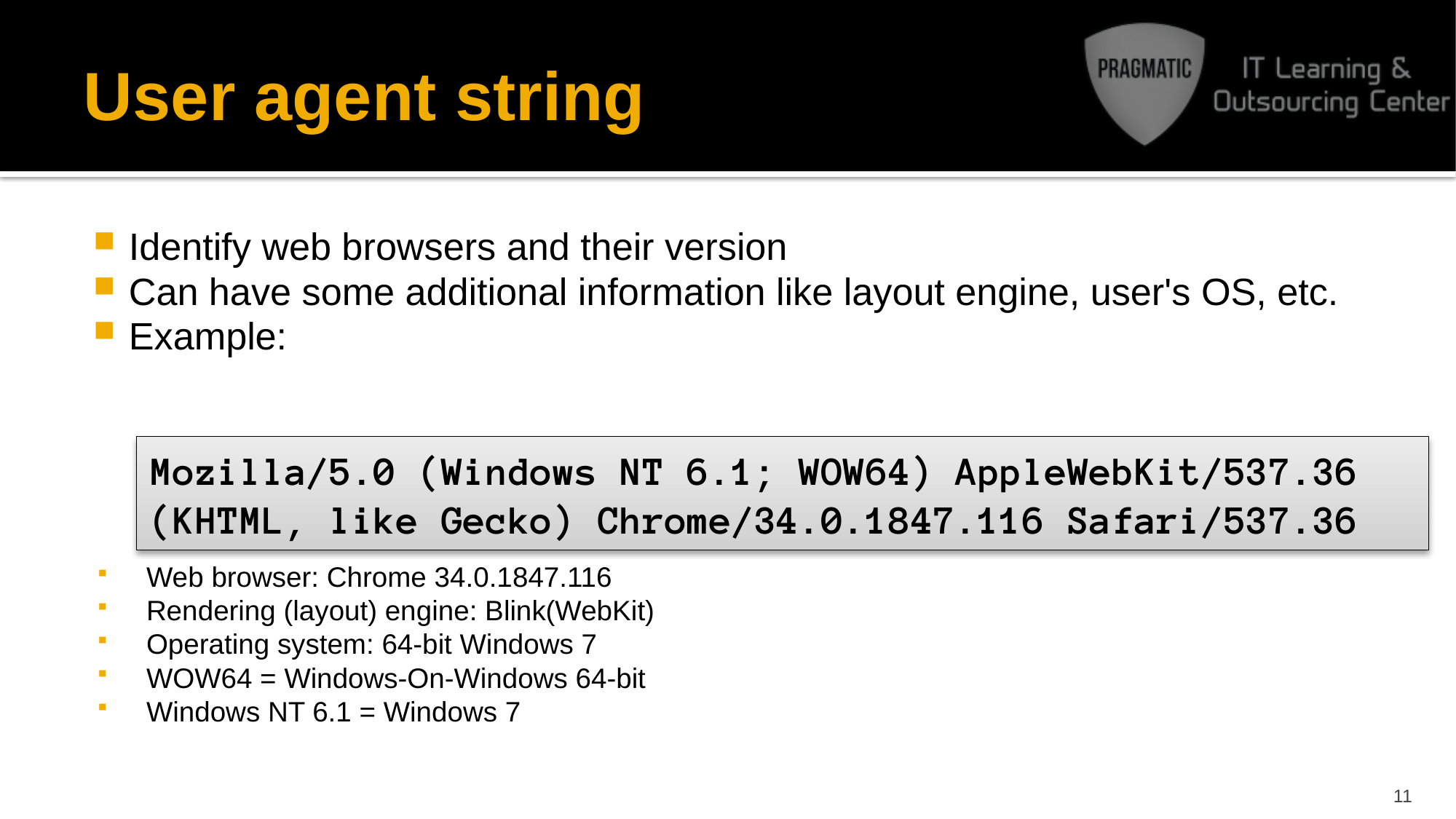

# User agent string
Identify web browsers and their version
Can have some additional information like layout engine, user's OS, etc.
Example:

Web browser: Chrome 34.0.1847.116
Rendering (layout) engine: Blink(WebKit)
Operating system: 64-bit Windows 7
WOW64 = Windows-On-Windows 64-bit
Windows NT 6.1 = Windows 7
Mozilla/5.0 (Windows NT 6.1; WOW64) AppleWebKit/537.36 (KHTML, like Gecko) Chrome/34.0.1847.116 Safari/537.36
11